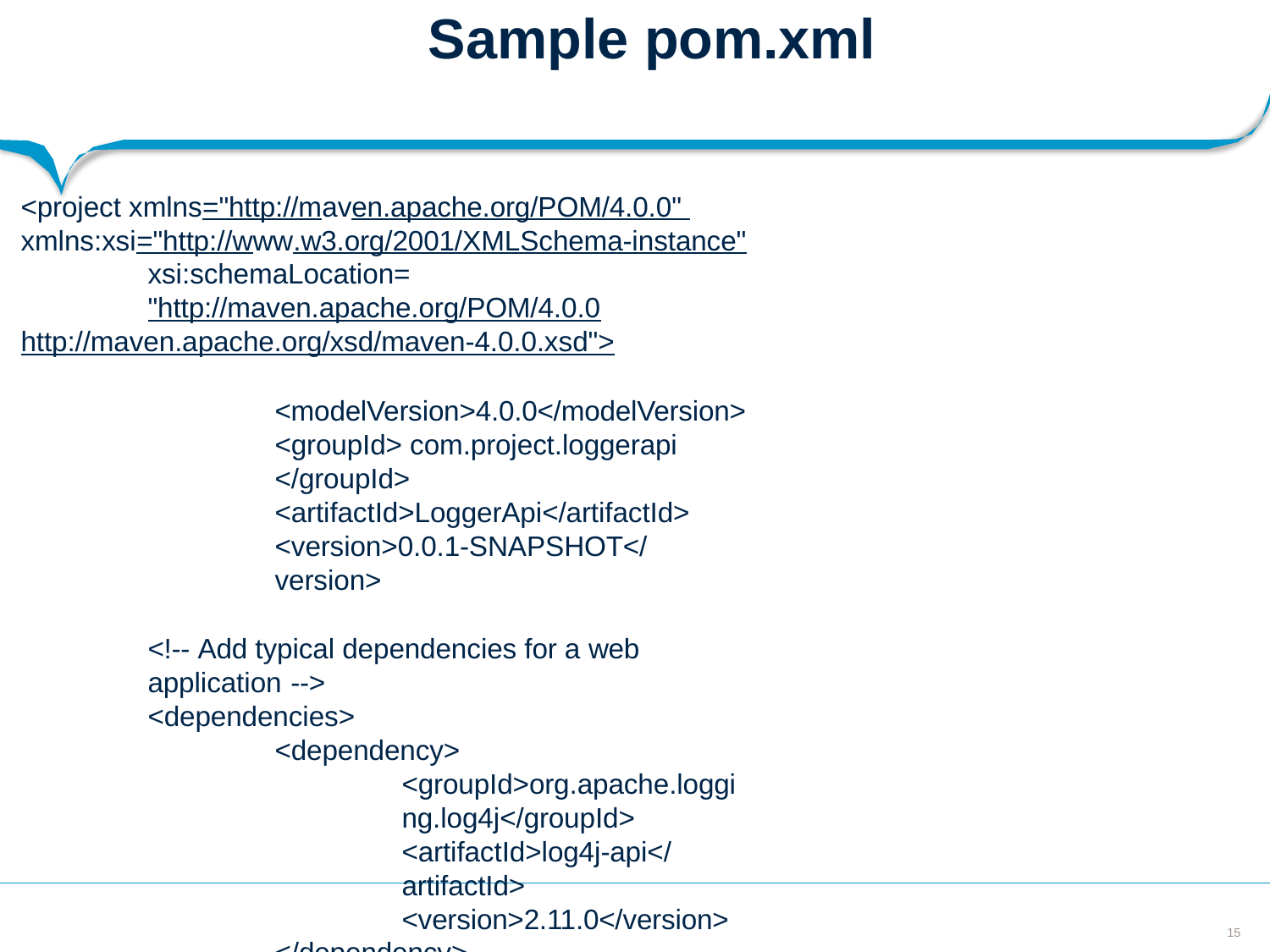

# Sample pom.xml
<project xmlns="http://maven.apache.org/POM/4.0.0"  xmlns:xsi="http://www.w3.org/2001/XMLSchema-instance"
xsi:schemaLocation="http://maven.apache.org/POM/4.0.0
http://maven.apache.org/xsd/maven-4.0.0.xsd">

<modelVersion>4.0.0</modelVersion>
<groupId> com.project.loggerapi </groupId>
<artifactId>LoggerApi</artifactId>
<version>0.0.1-SNAPSHOT</version>

<!-- Add typical dependencies for a web application -->
<dependencies>
<dependency>
<groupId>org.apache.logging.log4j</groupId>
<artifactId>log4j-api</artifactId>
<version>2.11.0</version>
</dependency>
</dependencies>

</project>
15